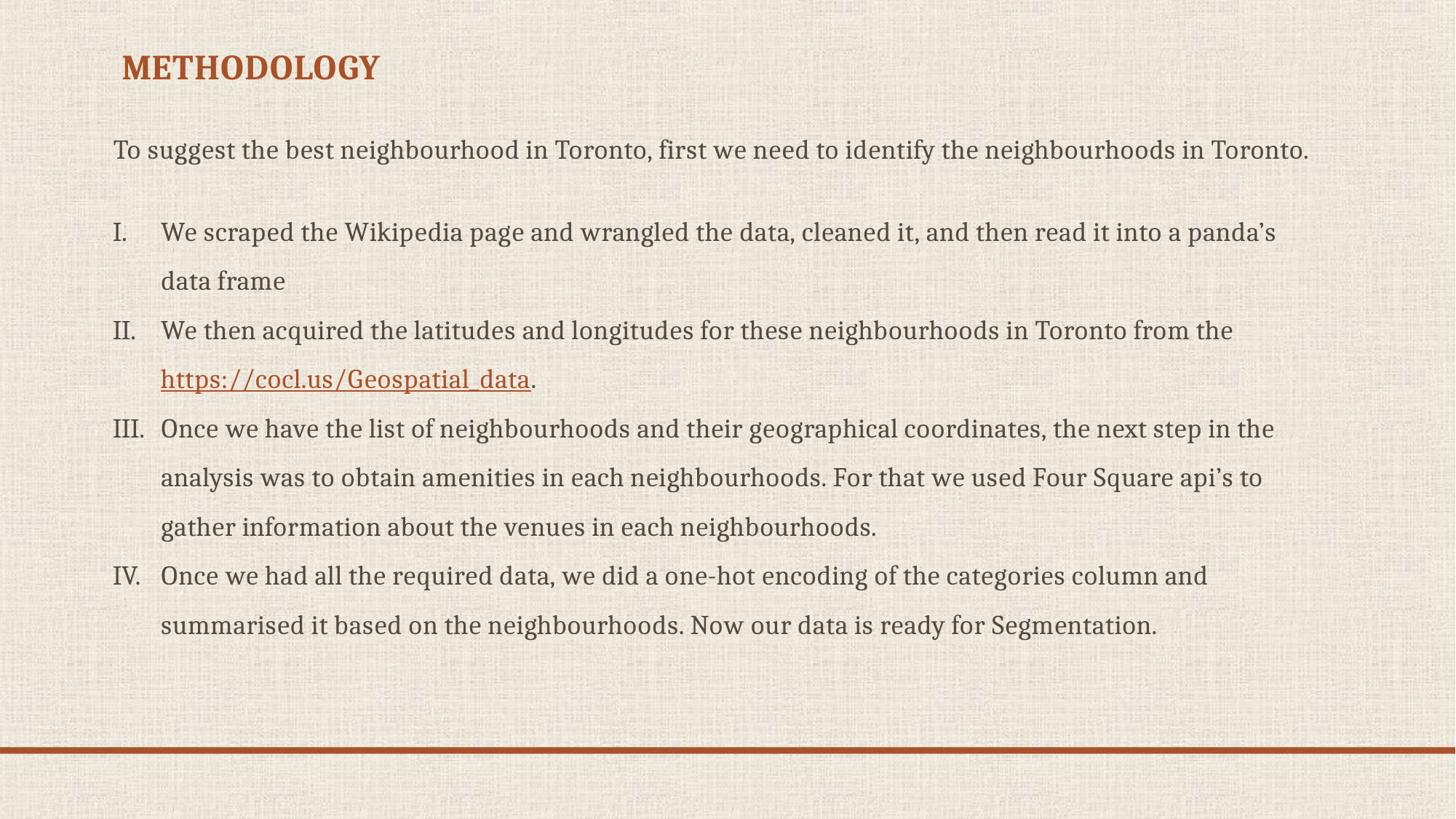

# methodology
To suggest the best neighbourhood in Toronto, first we need to identify the neighbourhoods in Toronto.

We scraped the Wikipedia page and wrangled the data, cleaned it, and then read it into a panda’s data frame
We then acquired the latitudes and longitudes for these neighbourhoods in Toronto from the https://cocl.us/Geospatial_data.
Once we have the list of neighbourhoods and their geographical coordinates, the next step in the analysis was to obtain amenities in each neighbourhoods. For that we used Four Square api’s to gather information about the venues in each neighbourhoods.
Once we had all the required data, we did a one-hot encoding of the categories column and summarised it based on the neighbourhoods. Now our data is ready for Segmentation.